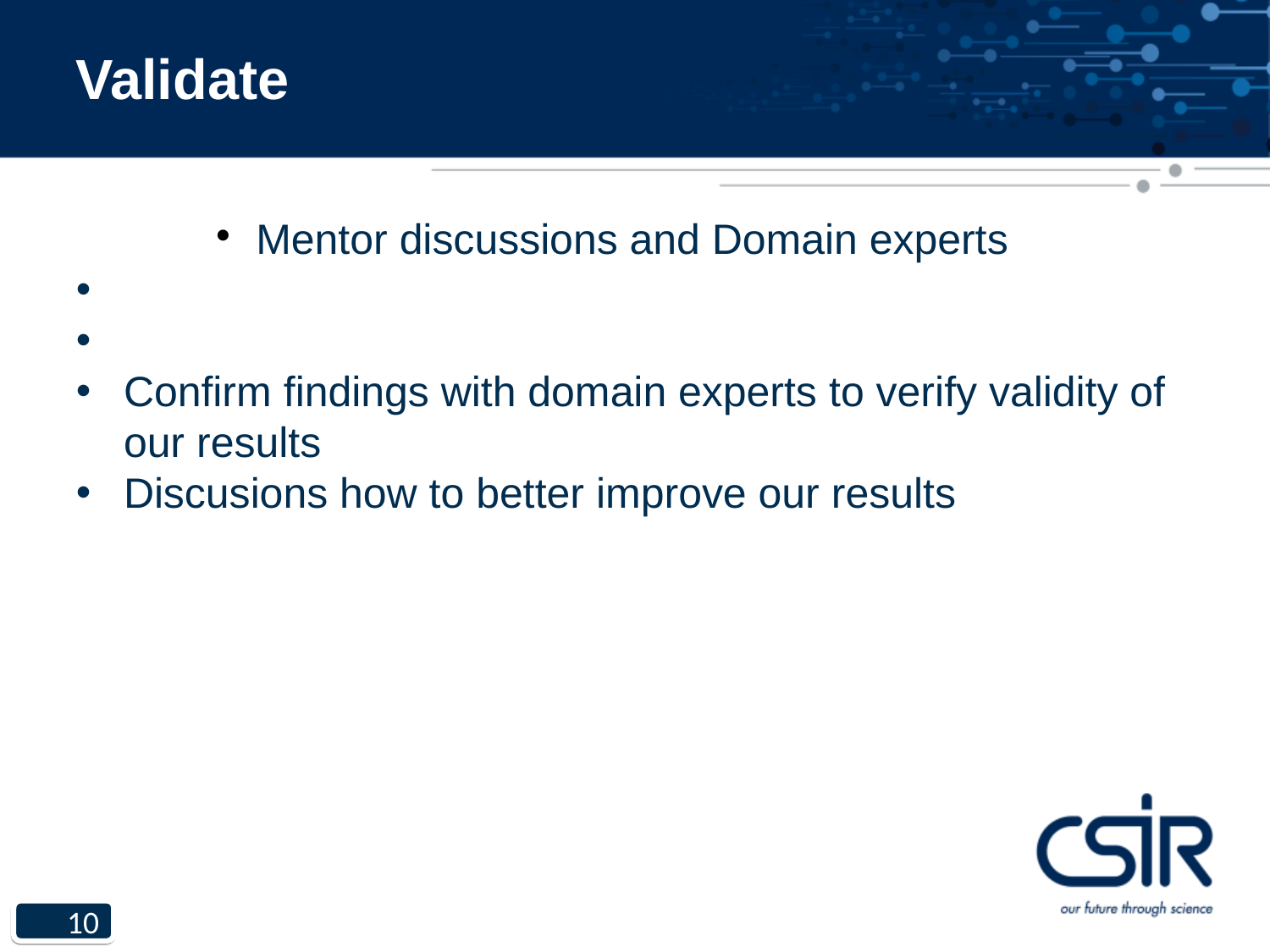

Validate
Mentor discussions and Domain experts

Confirm findings with domain experts to verify validity of our results
Discusions how to better improve our results